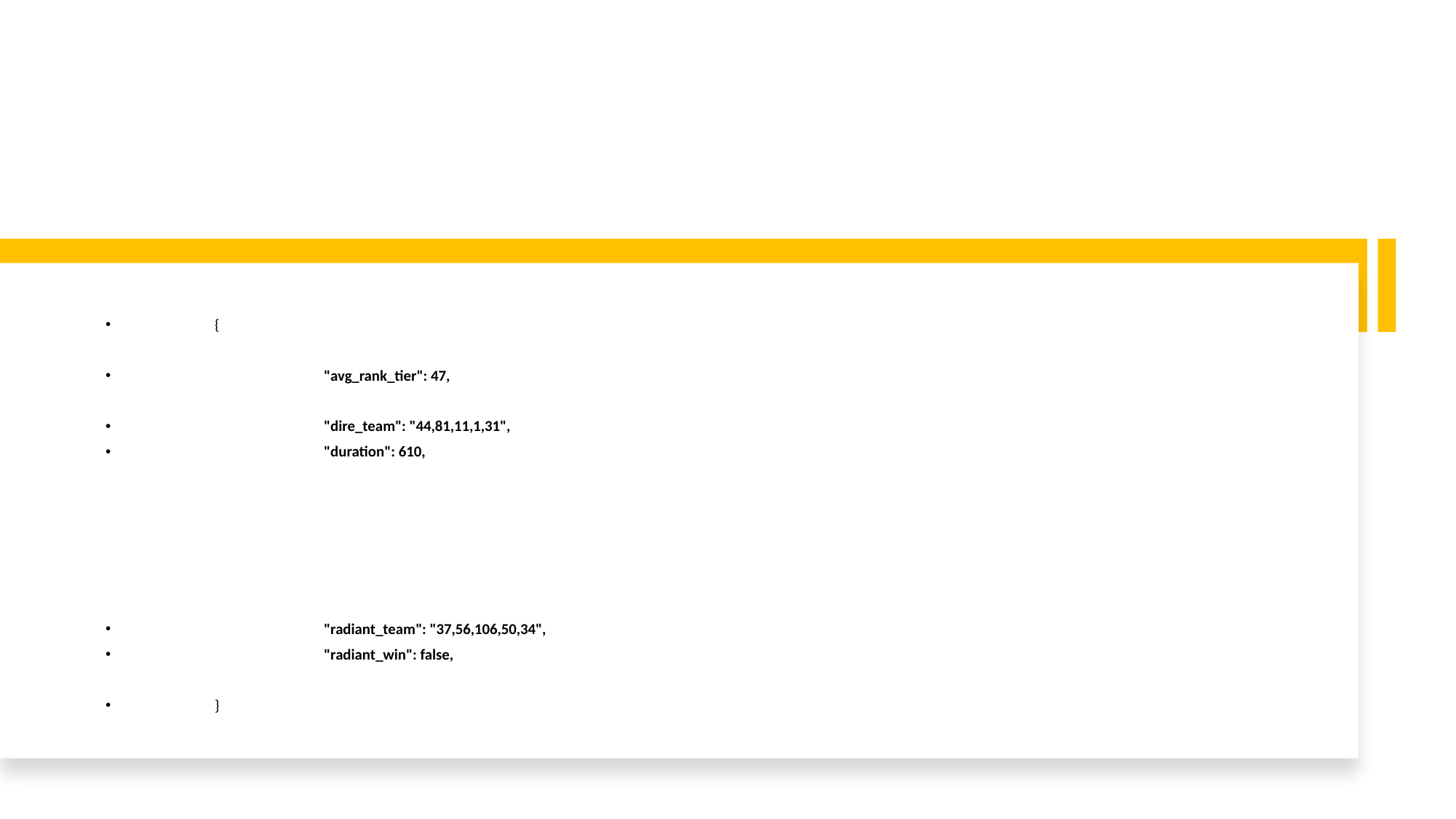

{

		"avg_rank_tier": 47,

		"dire_team": "44,81,11,1,31",
		"duration": 610,

		"radiant_team": "37,56,106,50,34",
		"radiant_win": false,

	}